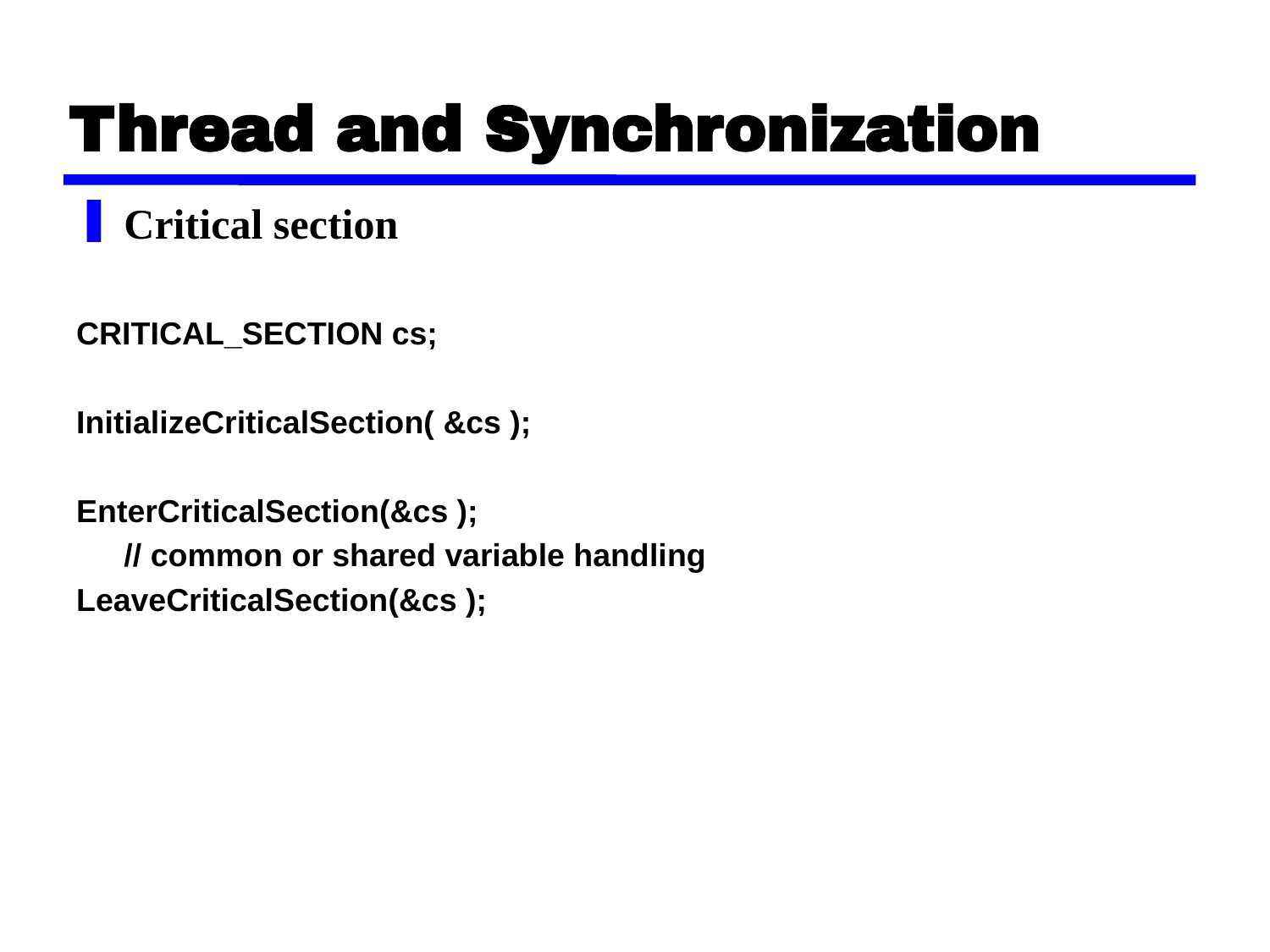

# Thread and Synchronization
Critical section

CRITICAL_SECTION cs;

InitializeCriticalSection( &cs );

EnterCriticalSection(&cs );
	// common or shared variable handling
LeaveCriticalSection(&cs );